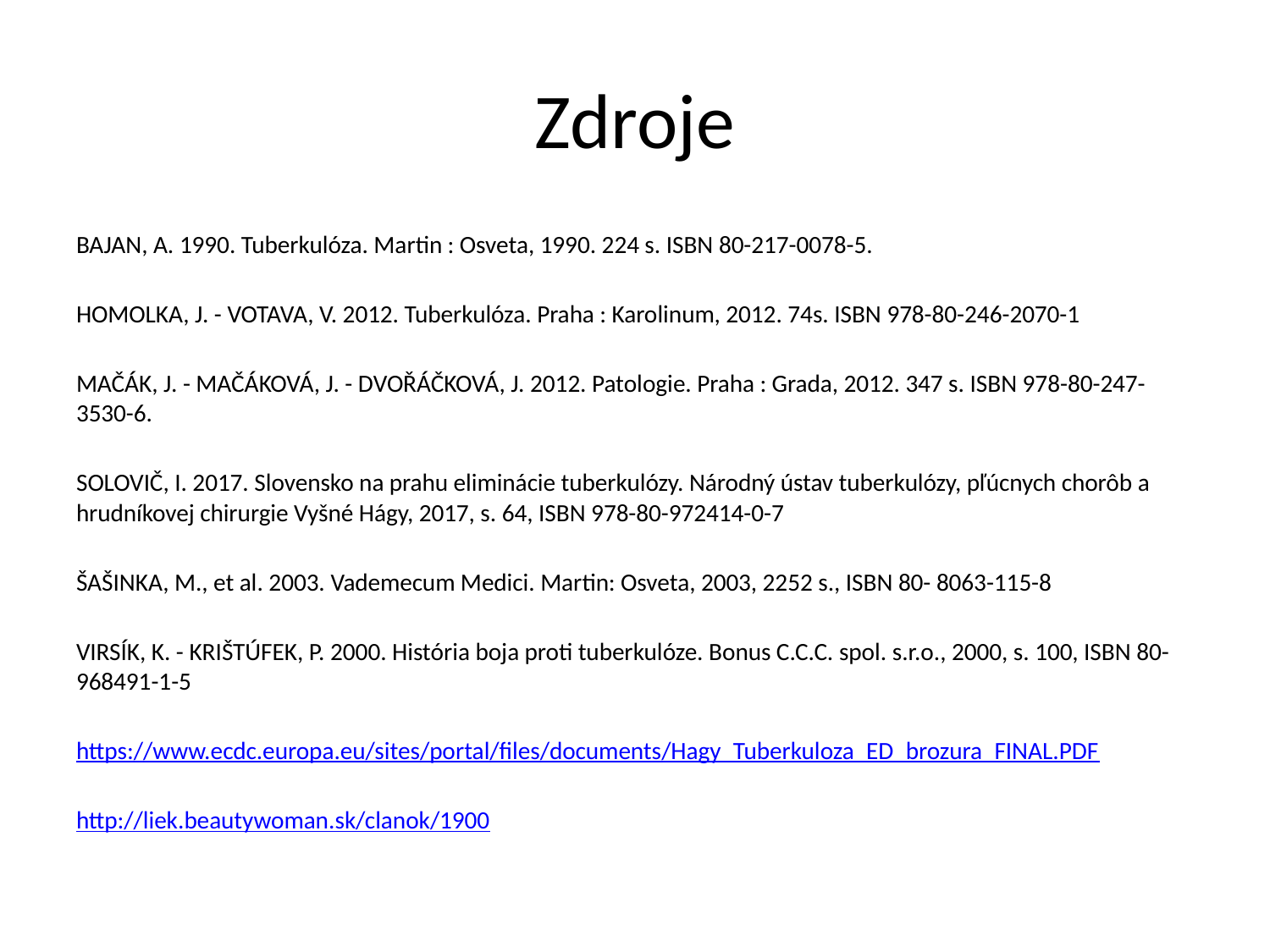

# Zdroje
BAJAN, A. 1990. Tuberkulóza. Martin : Osveta, 1990. 224 s. ISBN 80-217-0078-5.

HOMOLKA, J. - VOTAVA, V. 2012. Tuberkulóza. Praha : Karolinum, 2012. 74s. ISBN 978-80-246-2070-1

MAČÁK, J. - MAČÁKOVÁ, J. - DVOŘÁČKOVÁ, J. 2012. Patologie. Praha : Grada, 2012. 347 s. ISBN 978-80-247-3530-6.

SOLOVIČ, I. 2017. Slovensko na prahu eliminácie tuberkulózy. Národný ústav tuberkulózy, pľúcnych chorôb a hrudníkovej chirurgie Vyšné Hágy, 2017, s. 64, ISBN 978-80-972414-0-7

ŠAŠINKA, M., et al. 2003. Vademecum Medici. Martin: Osveta, 2003, 2252 s., ISBN 80- 8063-115-8

VIRSÍK, K. - KRIŠTÚFEK, P. 2000. História boja proti tuberkulóze. Bonus C.C.C. spol. s.r.o., 2000, s. 100, ISBN 80-968491-1-5

https://www.ecdc.europa.eu/sites/portal/files/documents/Hagy_Tuberkuloza_ED_brozura_FINAL.PDF

http://liek.beautywoman.sk/clanok/1900